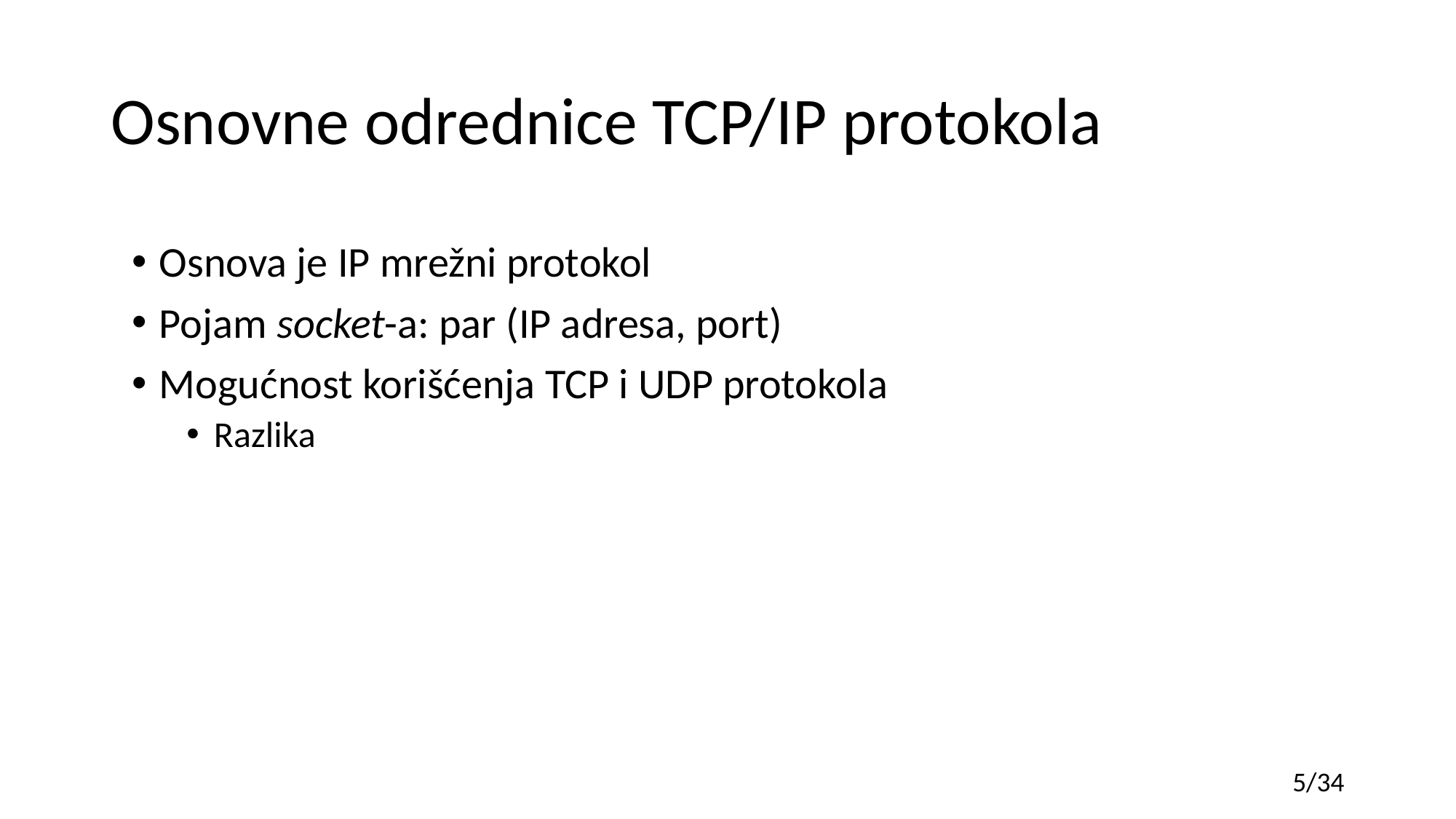

# Osnovne odrednice TCP/IP protokola
Osnova je IP mrežni protokol
Pojam socket-a: par (IP adresa, port)
Mogućnost korišćenja TCP i UDP protokola
Razlika